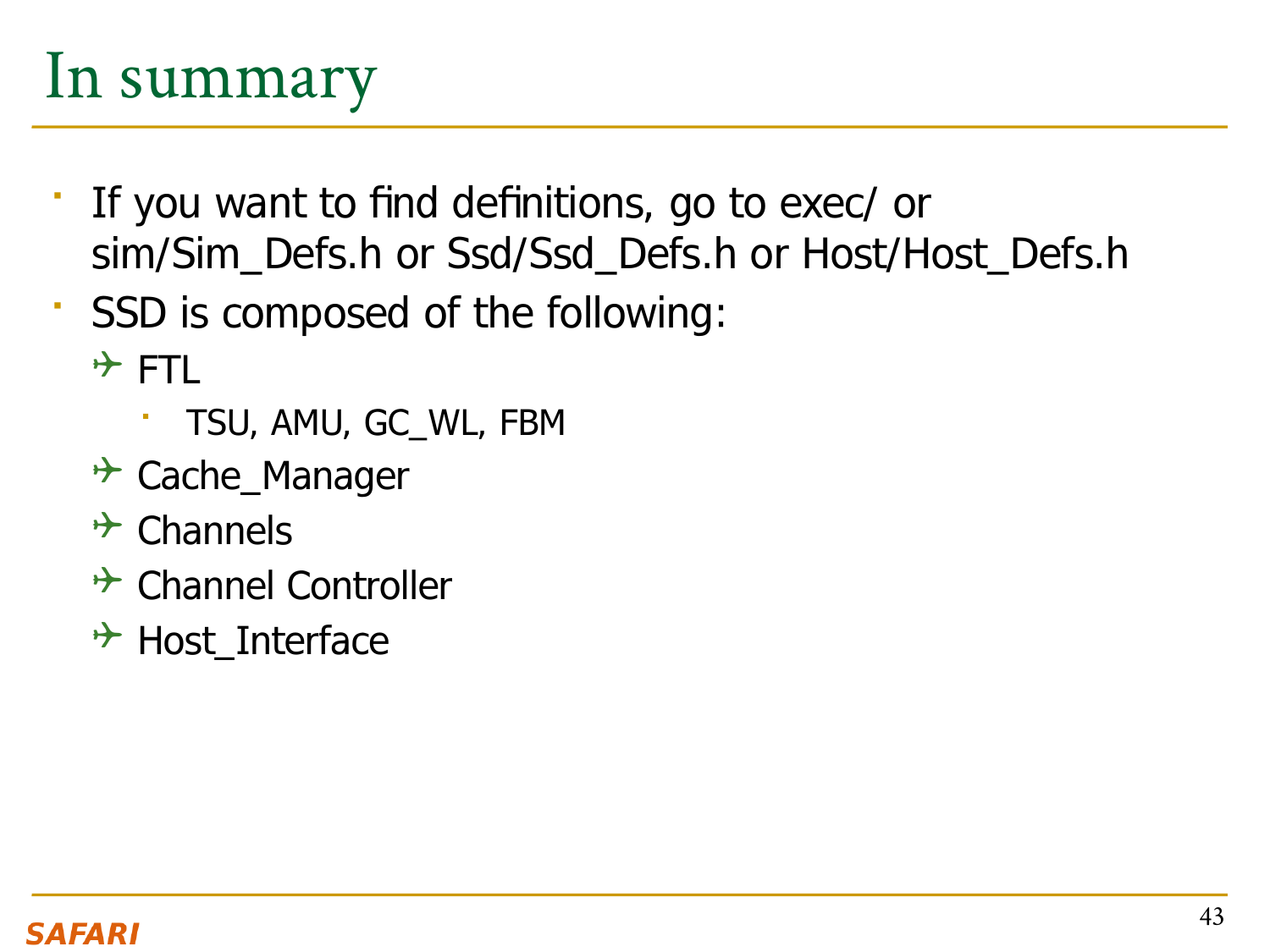

# In summary
If you want to find definitions, go to exec/ or sim/Sim_Defs.h or Ssd/Ssd_Defs.h or Host/Host_Defs.h
SSD is composed of the following:
FTL
TSU, AMU, GC_WL, FBM
Cache_Manager
Channels
Channel Controller
Host_Interface

43